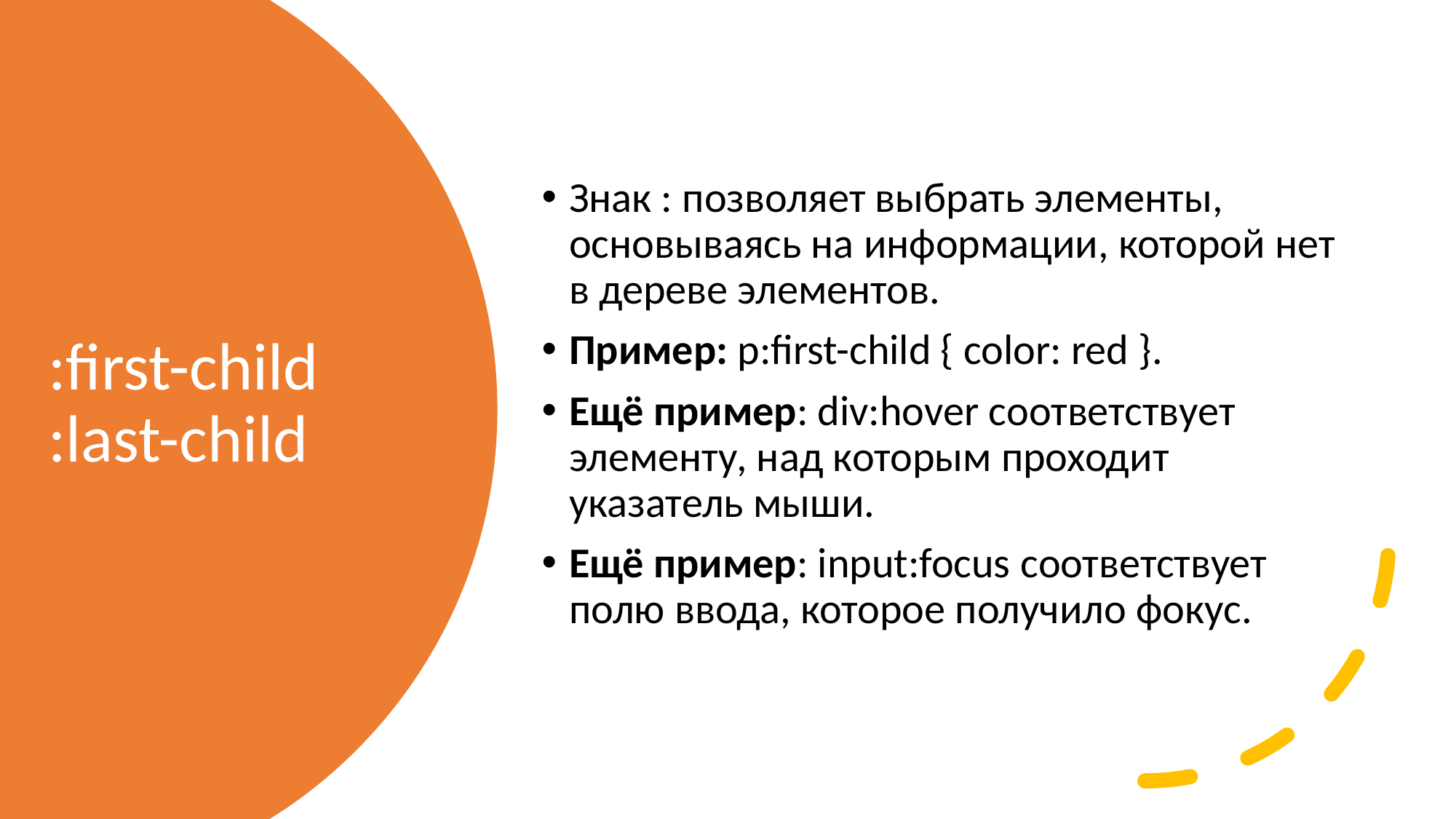

Знак : позволяет выбрать элементы, основываясь на информации, которой нет в дереве элементов.
Пример: p:first-child { color: red }.
Ещё пример: div:hover соответствует элементу, над которым проходит указатель мыши.
Ещё пример: input:focus соответствует полю ввода, которое получило фокус.
# :first-child :last-child